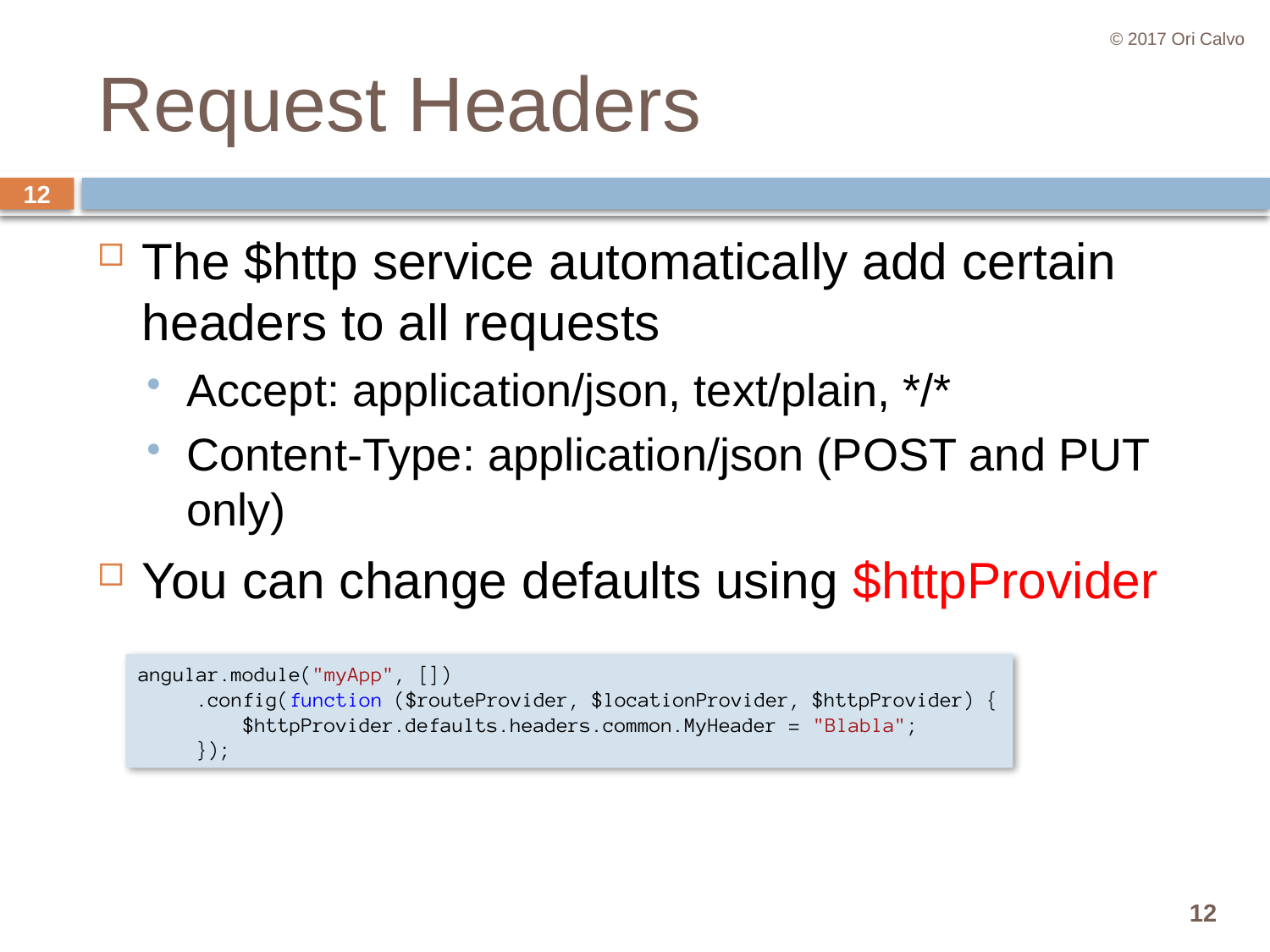

© 2017 Ori Calvo
# Request Headers
12
The $http service automatically add certain headers to all requests
Accept: application/json, text/plain, */*
Content-Type: application/json (POST and PUT only)
You can change defaults using $httpProvider
angular.module("myApp", [])
     .config(function ($routeProvider, $locationProvider, $httpProvider) {
         $httpProvider.defaults.headers.common.MyHeader = "Blabla";
     });